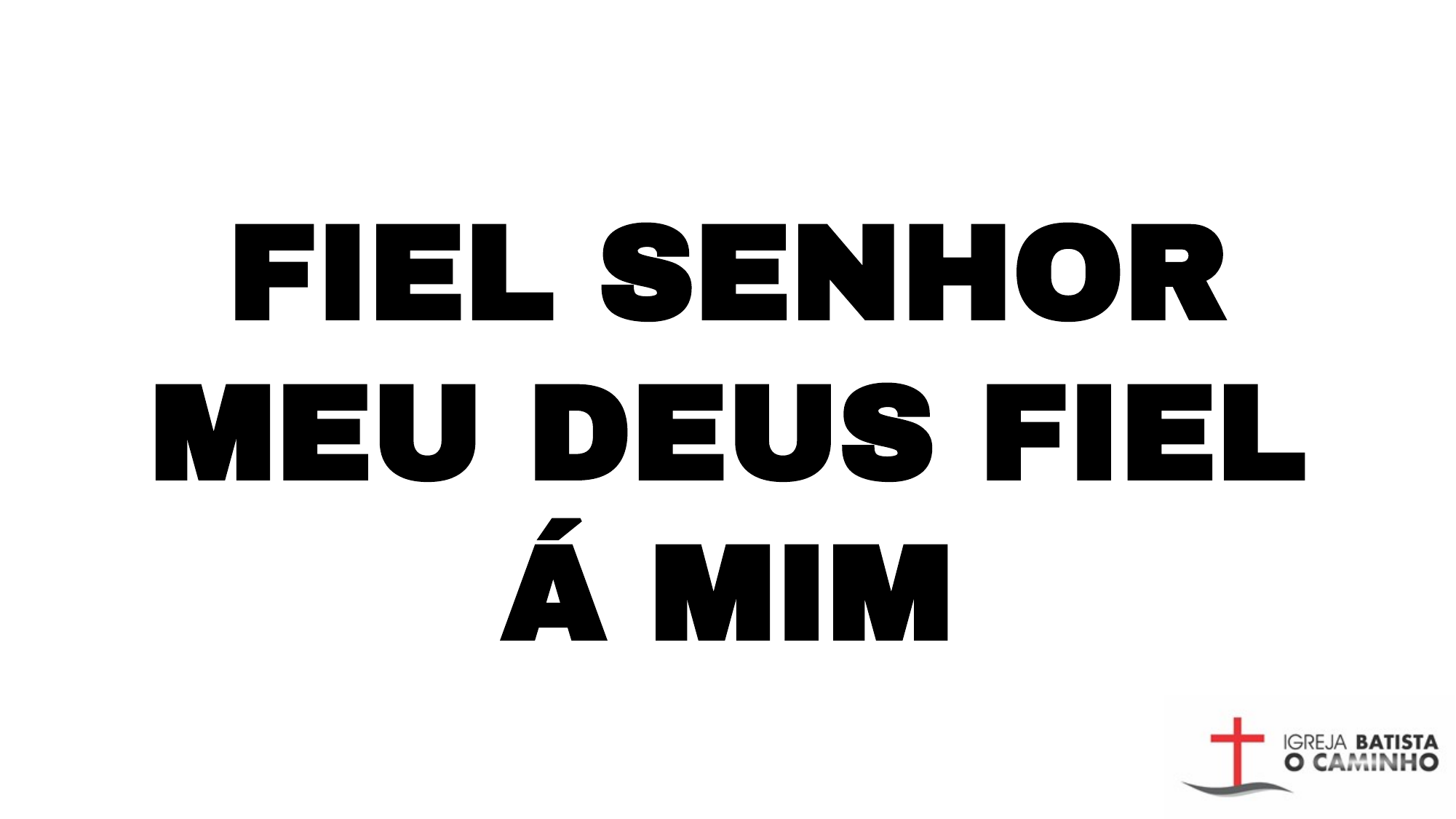

FIEL SENHOR MEU DEUS FIEL Á MIM